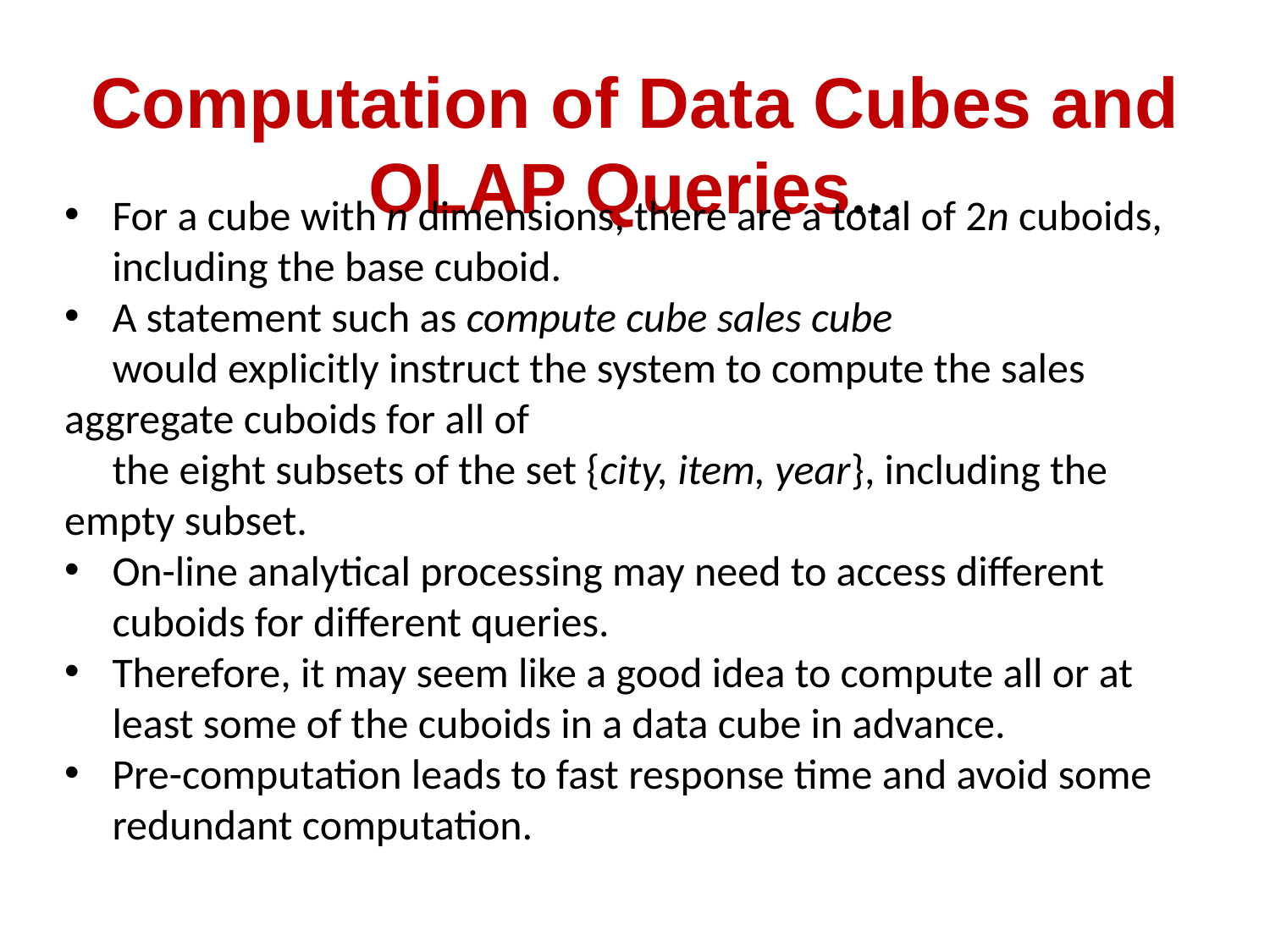

# Computation of Data Cubes and OLAP Queries…
For a cube with n dimensions, there are a total of 2n cuboids, including the base cuboid.
A statement such as compute cube sales cube
     would explicitly instruct the system to compute the sales aggregate cuboids for all of
     the eight subsets of the set {city, item, year}, including the empty subset.
On-line analytical processing may need to access different cuboids for different queries.
Therefore, it may seem like a good idea to compute all or at least some of the cuboids in a data cube in advance.
Pre-computation leads to fast response time and avoid some redundant computation.